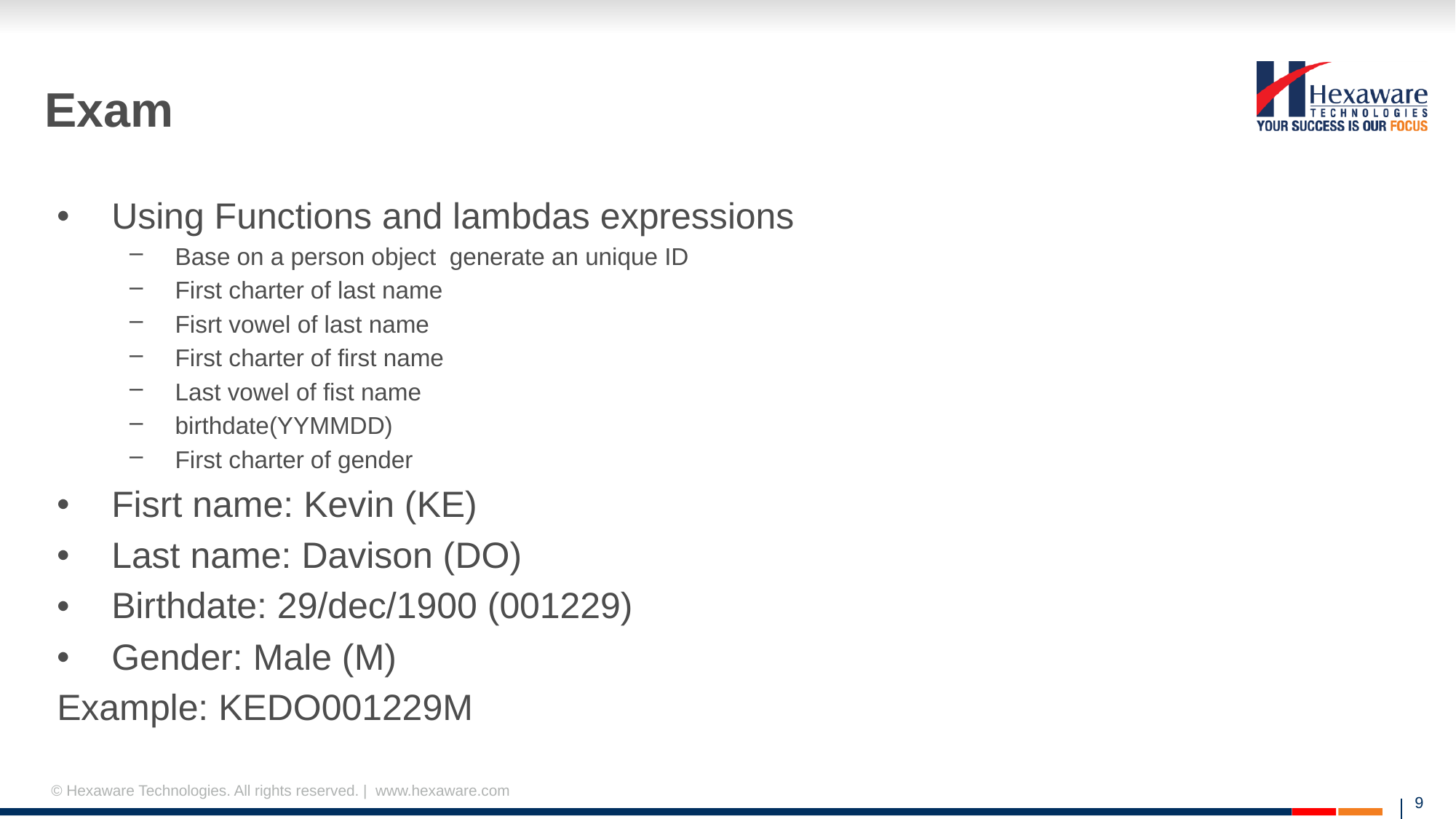

# Exam
Using Functions and lambdas expressions
Base on a person object  generate an unique ID
First charter of last name
Fisrt vowel of last name
First charter of first name
Last vowel of fist name
birthdate(YYMMDD)
First charter of gender
Fisrt name: Kevin (KE)
Last name: Davison (DO)
Birthdate: 29/dec/1900 (001229)
Gender: Male (M)
Example: KEDO001229M